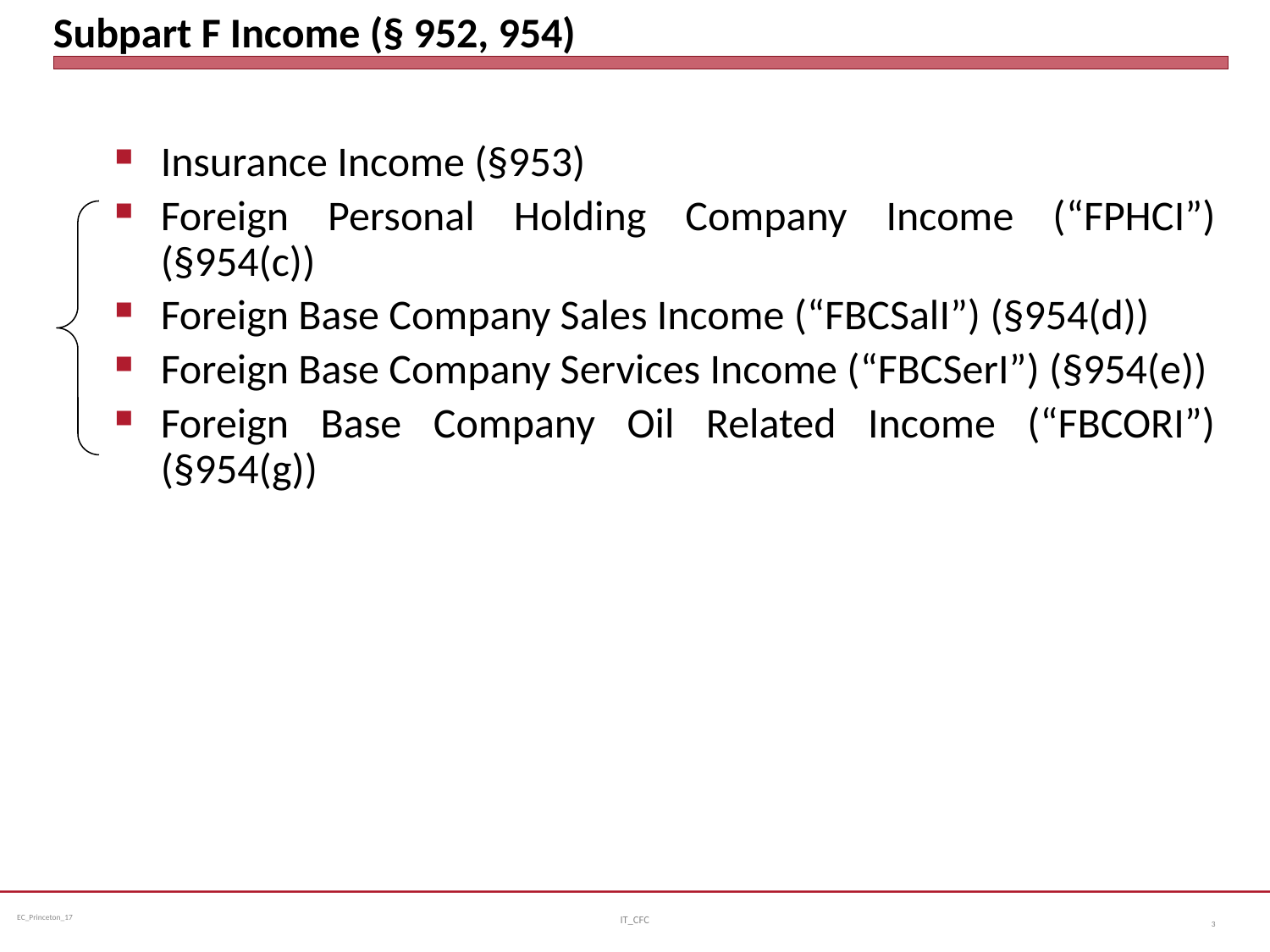

# Subpart F Income (§ 952, 954)

Insurance Income (§953)
Foreign Personal Holding Company Income (“FPHCI”) (§954(c))
Foreign Base Company Sales Income (“FBCSalI”) (§954(d))
Foreign Base Company Services Income (“FBCSerI”) (§954(e))
Foreign Base Company Oil Related Income (“FBCORI”) (§954(g))

IT_CFC
3